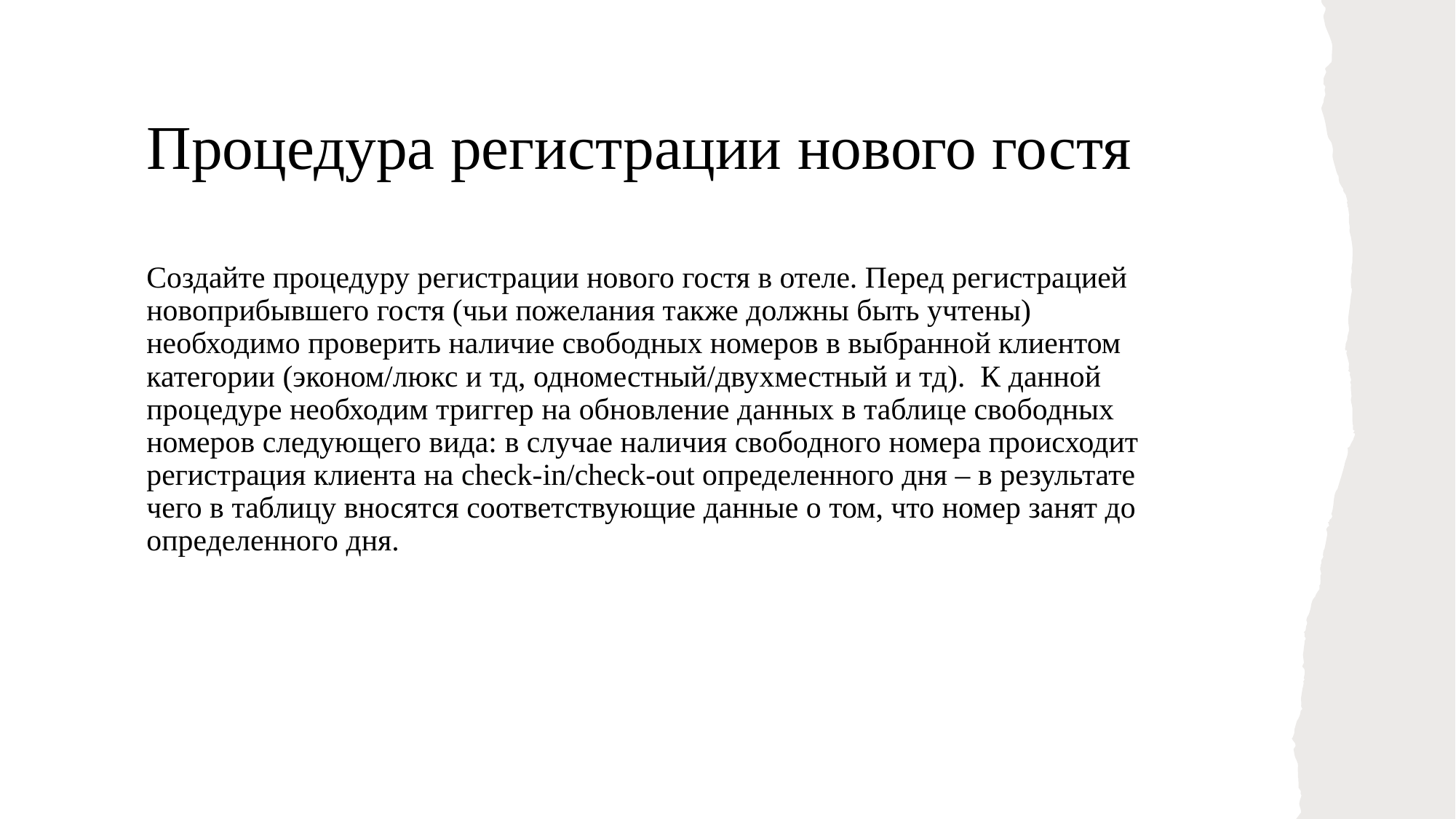

# Процедура регистрации нового гостя
Создайте процедуру регистрации нового гостя в отеле. Перед регистрацией новоприбывшего гостя (чьи пожелания также должны быть учтены) необходимо проверить наличие свободных номеров в выбранной клиентом категории (эконом/люкс и тд, одноместный/двухместный и тд).  К данной процедуре необходим триггер на обновление данных в таблице свободных номеров следующего вида: в случае наличия свободного номера происходит регистрация клиента на check-in/check-out определенного дня – в результате чего в таблицу вносятся соответствующие данные о том, что номер занят до определенного дня.